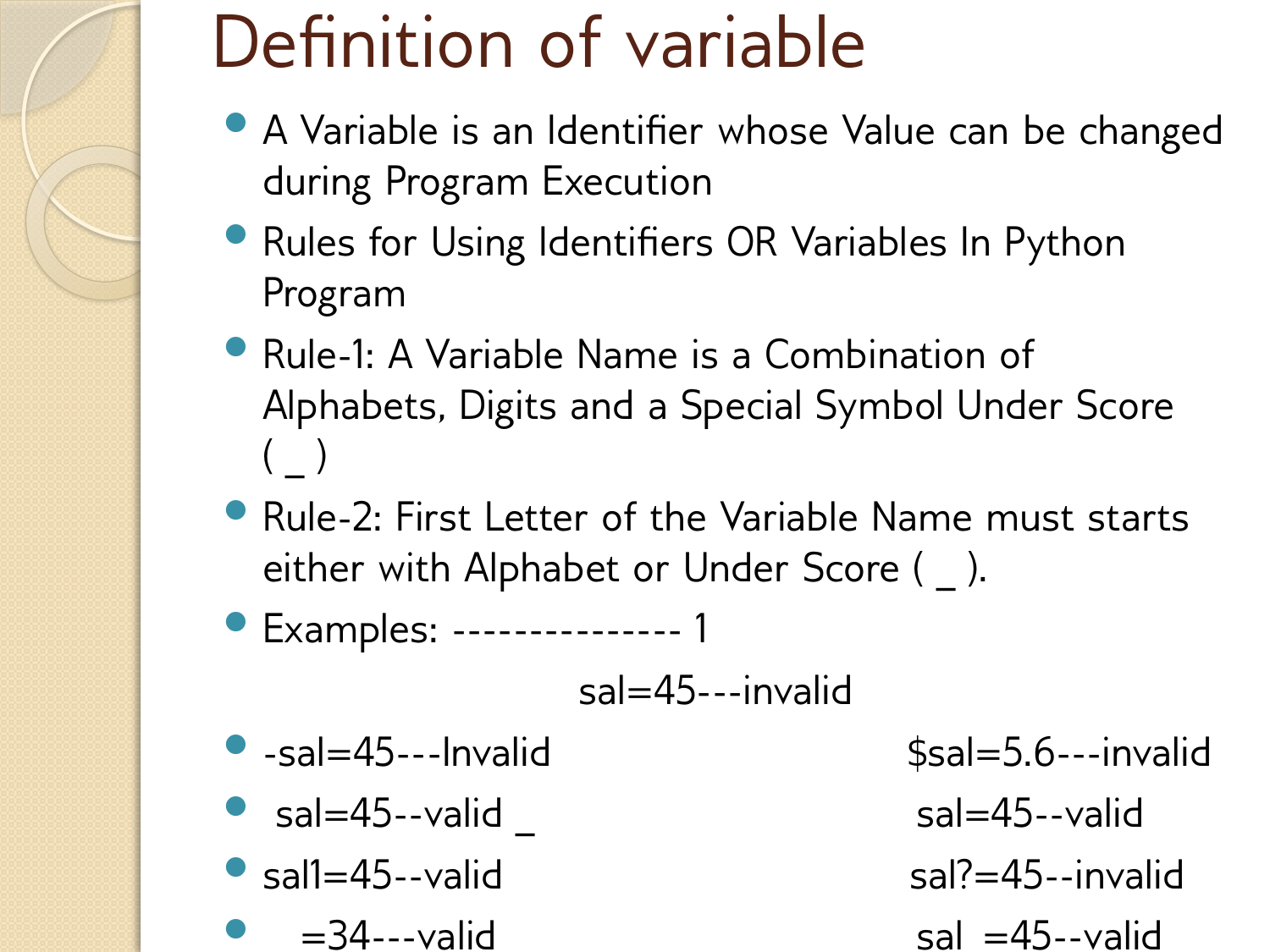

# Definition of variable
A Variable is an Identifier whose Value can be changed during Program Execution
Rules for Using Identifiers OR Variables In Python Program
Rule-1: A Variable Name is a Combination of Alphabets, Digits and a Special Symbol Under Score ( _ )
Rule-2: First Letter of the Variable Name must starts either with Alphabet or Under Score ( _ ).
Examples: --------------- 1
                            sal=45---invalid
-sal=45---Invalid                            $sal=5.6---invalid
 sal=45--valid _                              sal=45--valid
sal1=45--valid                                sal?=45--invalid
__=34---valid                                 sal_=45--valid